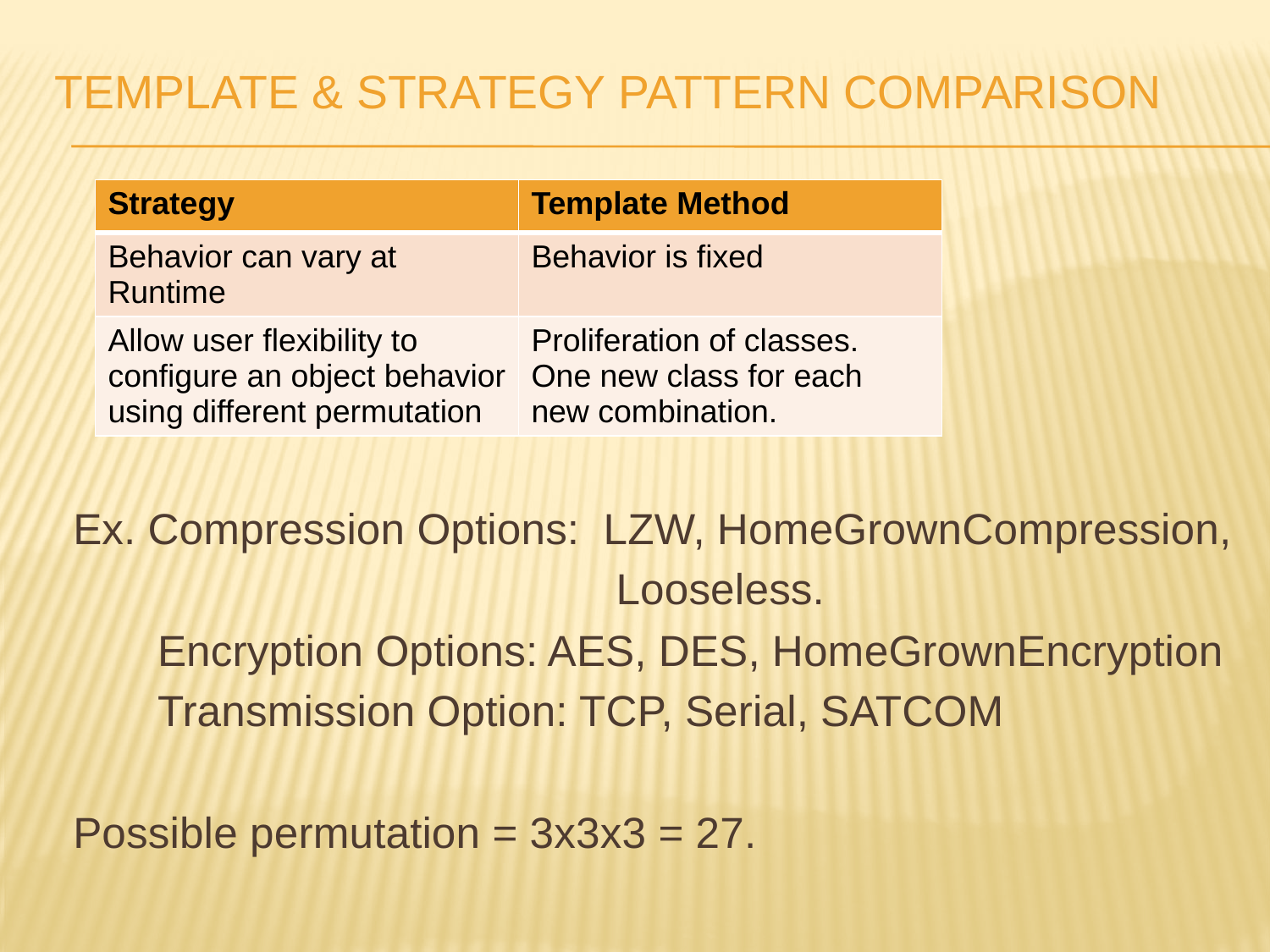

Template & Strategy Pattern comparison
| Strategy | Template Method |
| --- | --- |
| Behavior can vary at Runtime | Behavior is fixed |
| Allow user flexibility to configure an object behavior using different permutation | Proliferation of classes. One new class for each new combination. |

Ex. Compression Options:  LZW, HomeGrownCompression,
                                             Looseless.
       Encryption Options: AES, DES, HomeGrownEncryption
       Transmission Option: TCP, Serial, SATCOM

Possible permutation = 3x3x3 = 27.